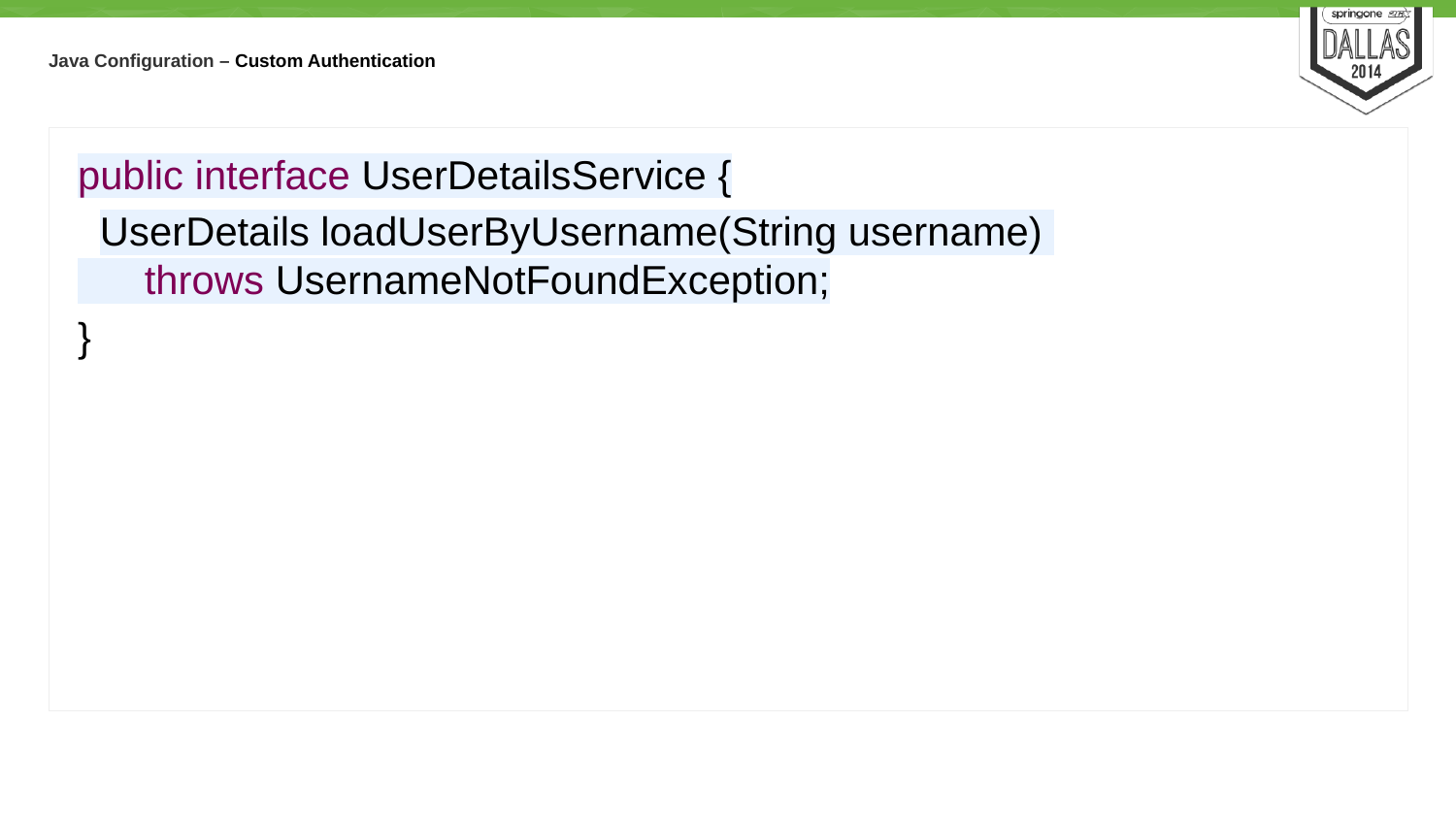

# Java Configuration – Custom Authentication
public interface UserDetailsService {
  UserDetails loadUserByUsername(String username)
      throws UsernameNotFoundException;
}